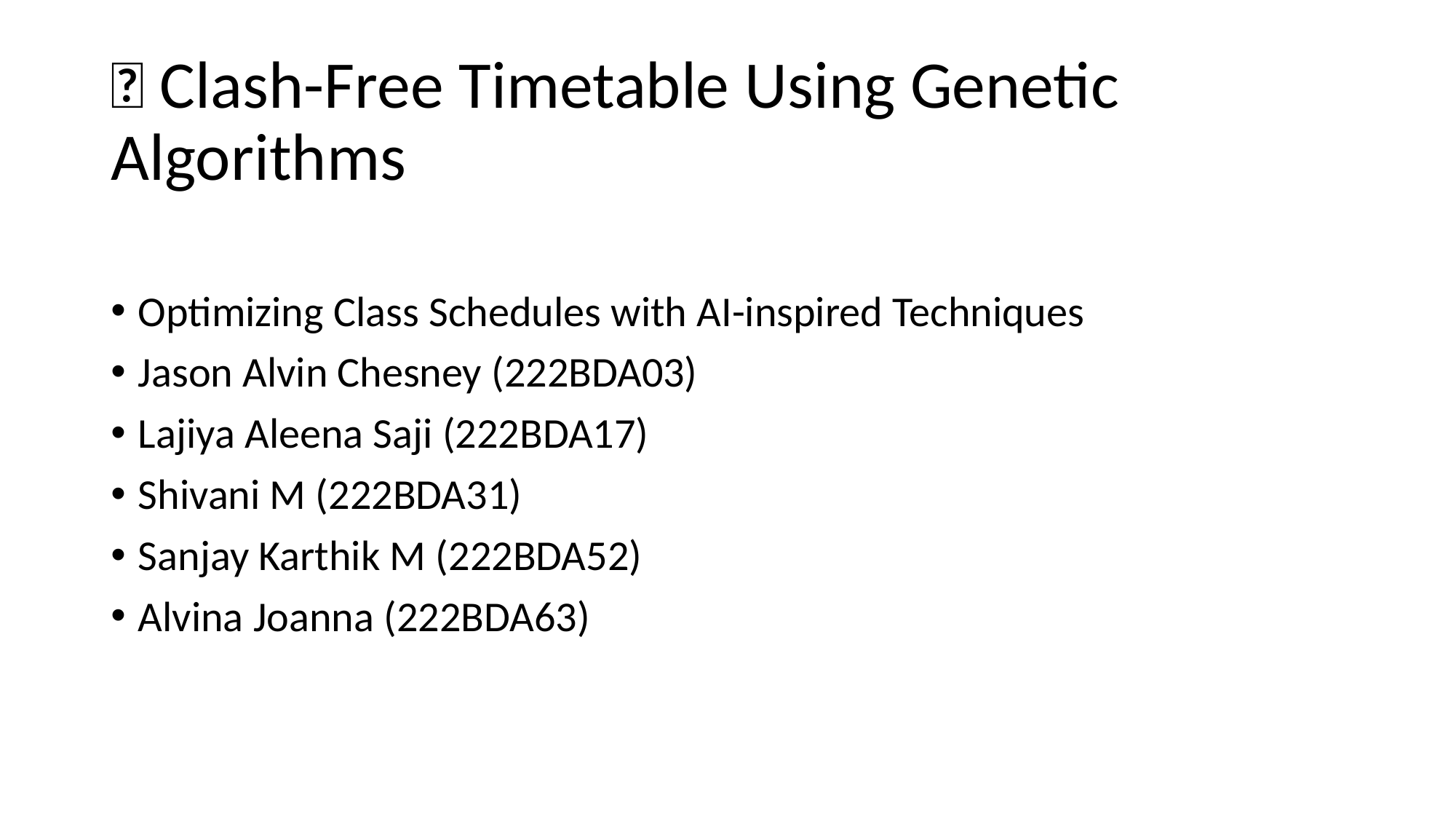

# 🧬 Clash-Free Timetable Using Genetic Algorithms

Optimizing Class Schedules with AI-inspired Techniques
Jason Alvin Chesney (222BDA03)
Lajiya Aleena Saji (222BDA17)
Shivani M (222BDA31)
Sanjay Karthik M (222BDA52)
Alvina Joanna (222BDA63)